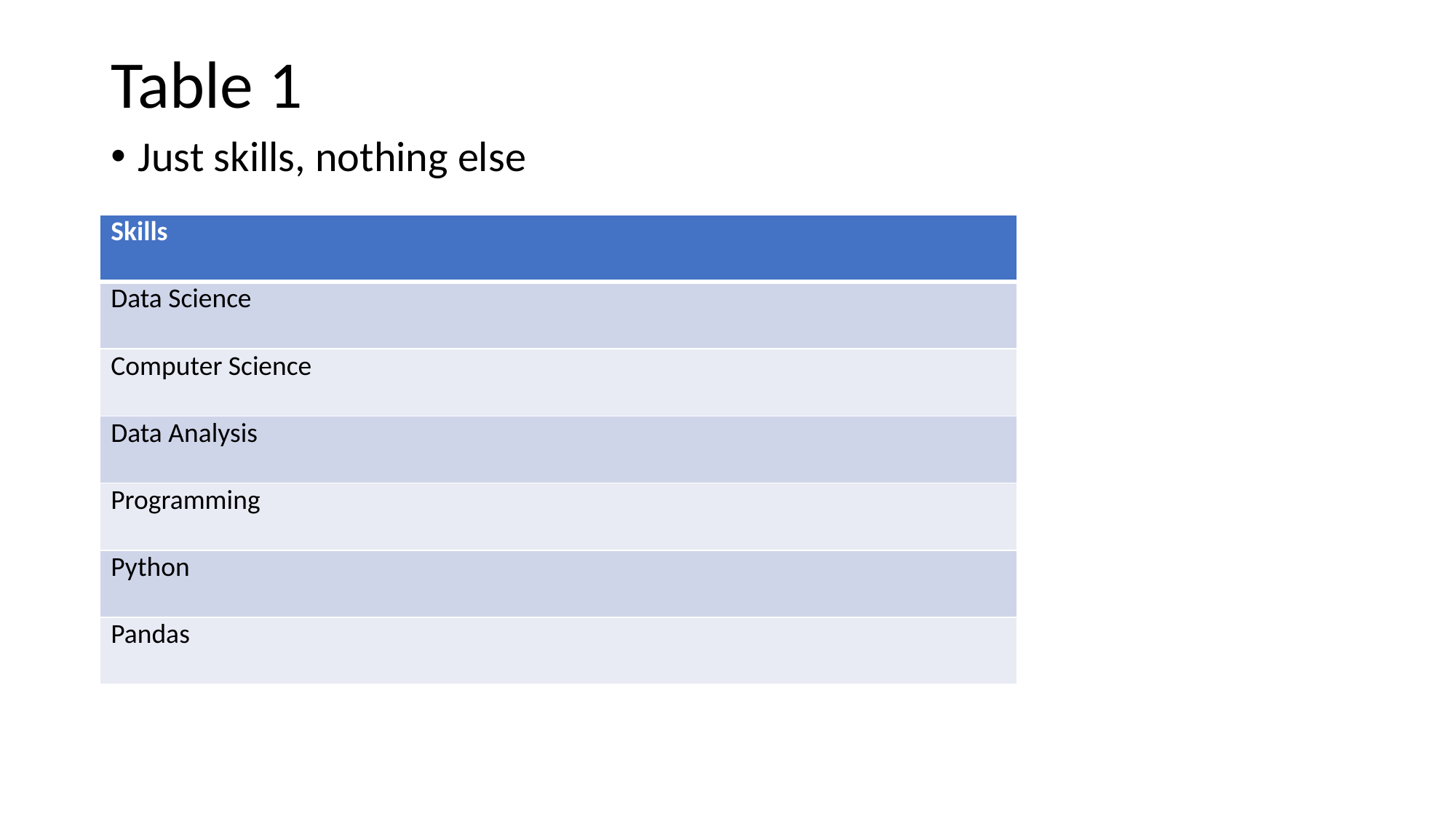

# Table 1
Just skills, nothing else
| Skills |
| --- |
| Data Science |
| Computer Science |
| Data Analysis |
| Programming |
| Python |
| Pandas |